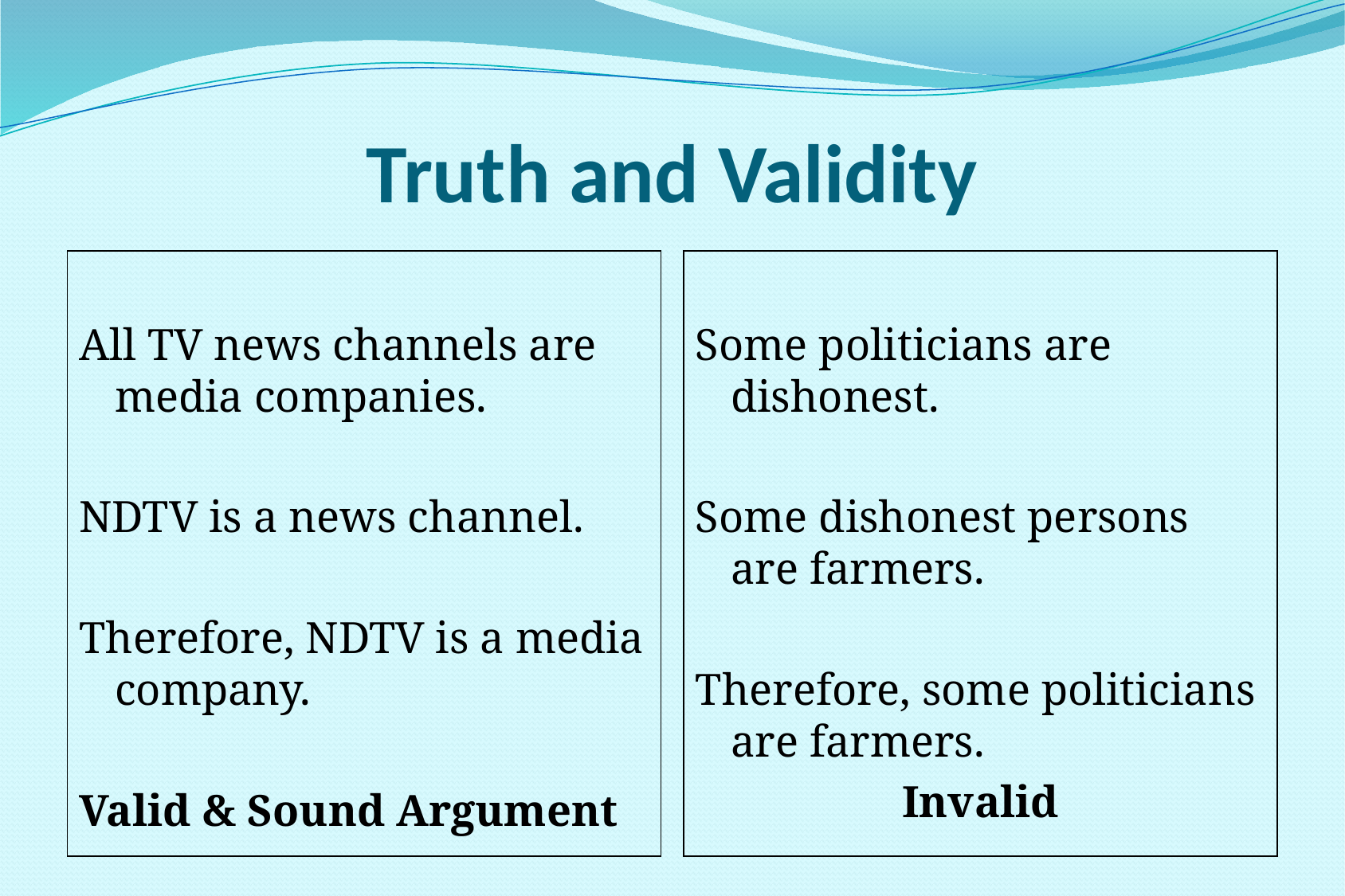

# Truth and Validity

All TV news channels are media companies.

NDTV is a news channel.

Therefore, NDTV is a media company.

Valid & Sound Argument

Some politicians are dishonest.

Some dishonest persons are farmers.

Therefore, some politicians are farmers.
Invalid